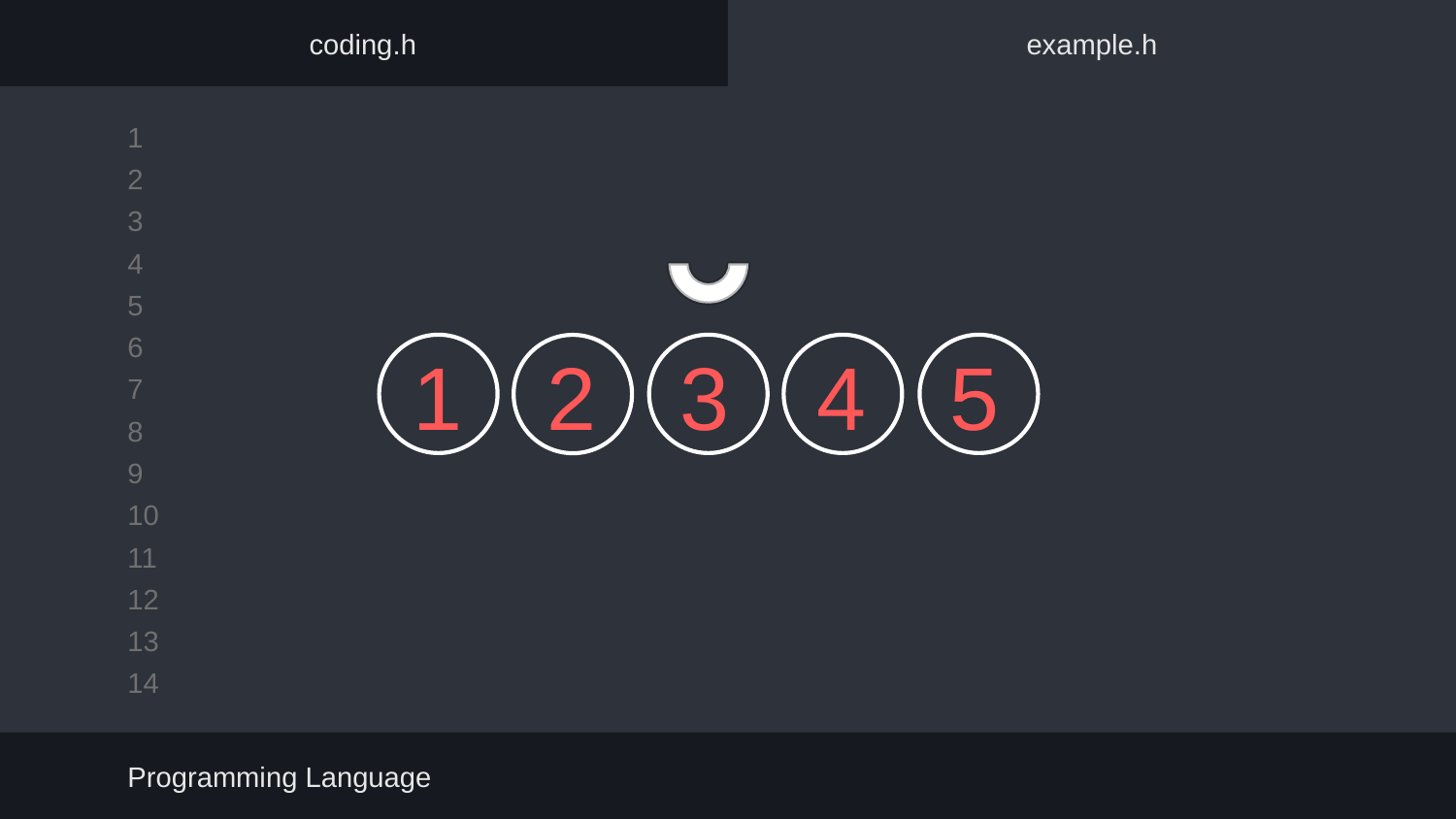

coding.h
example.h

1

2

3

4

5

Programming Language